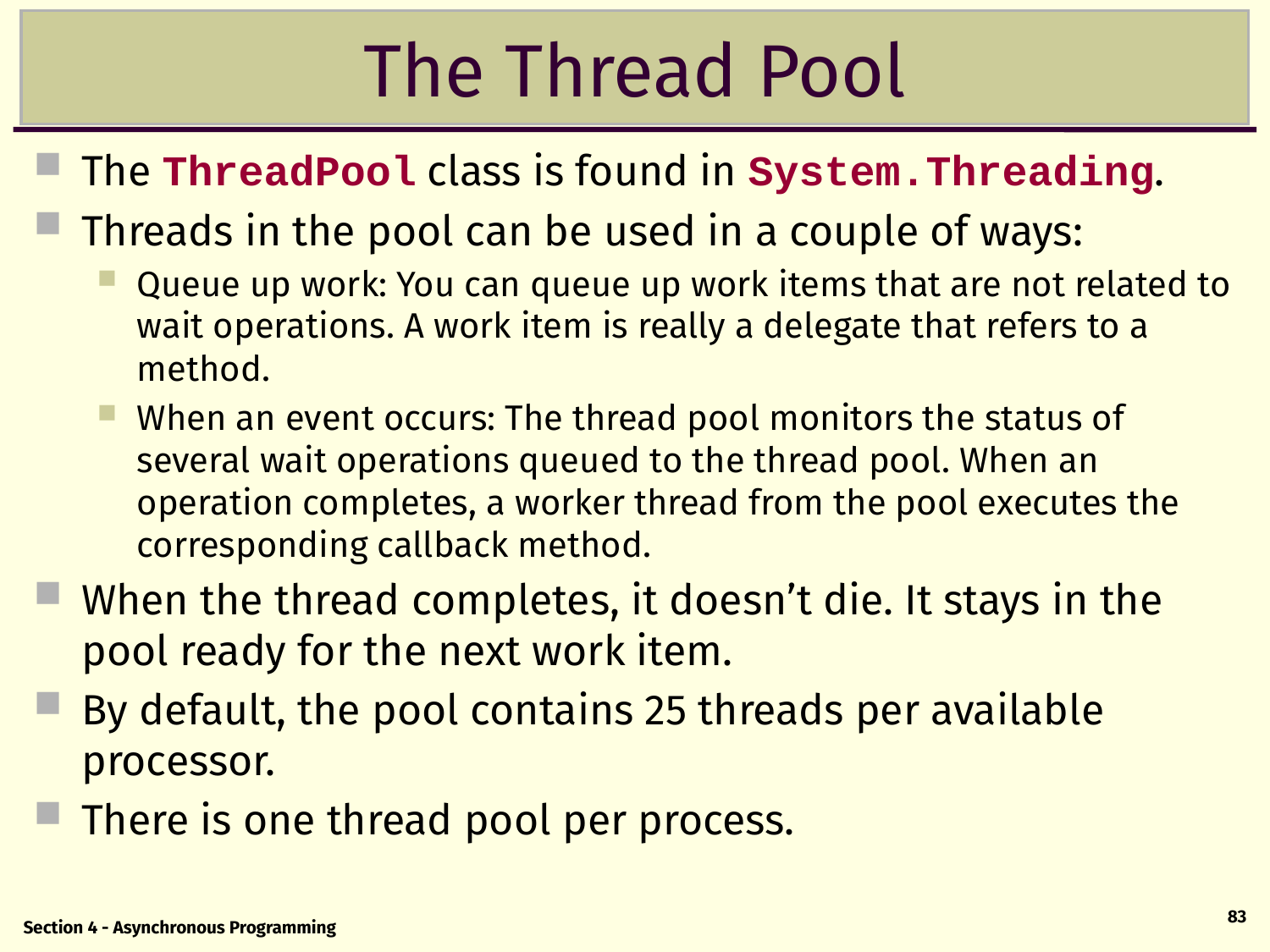

# The Thread Pool
The ThreadPool class is found in System.Threading.
Threads in the pool can be used in a couple of ways:
Queue up work: You can queue up work items that are not related to wait operations. A work item is really a delegate that refers to a method.
When an event occurs: The thread pool monitors the status of several wait operations queued to the thread pool. When an operation completes, a worker thread from the pool executes the corresponding callback method.
When the thread completes, it doesn’t die. It stays in the pool ready for the next work item.
By default, the pool contains 25 threads per available processor.
There is one thread pool per process.
83
Section 4 - Asynchronous Programming